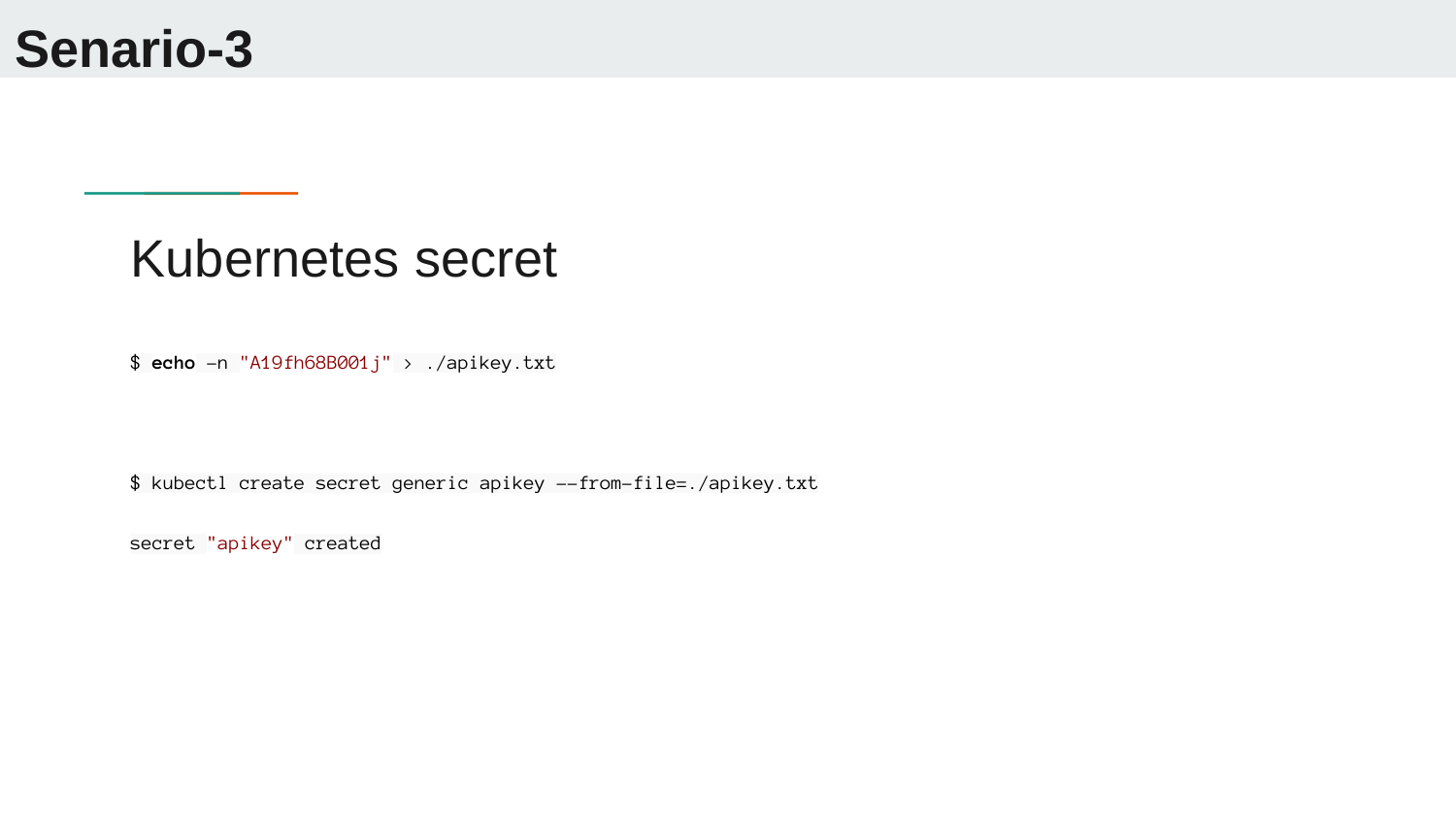

Senario-3
# Kubernetes secret
$ echo -n "A19fh68B001j" > ./apikey.txt

$ kubectl create secret generic apikey --from-file=./apikey.txt
secret "apikey" created